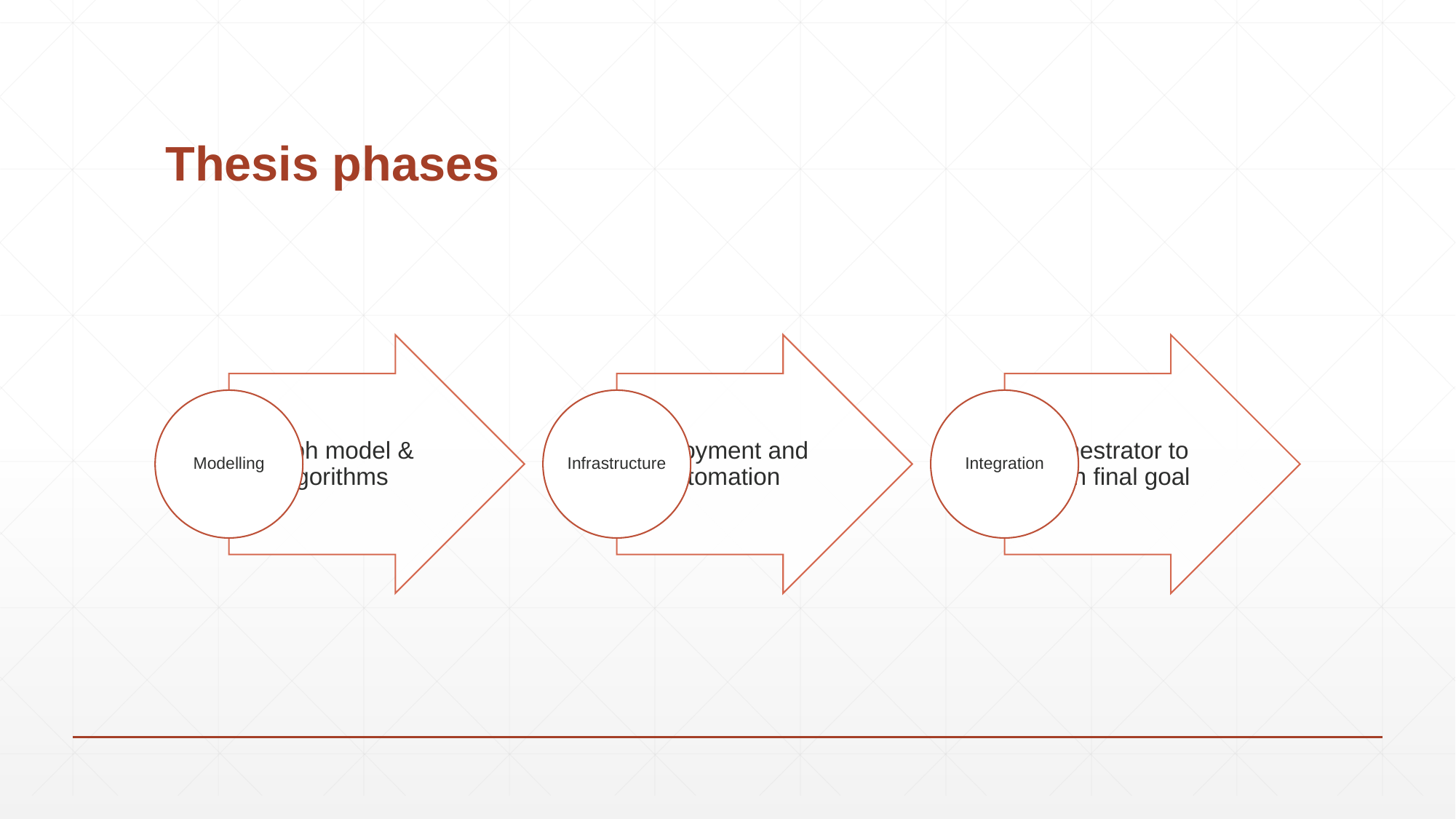

# Thesis phases
Graph model & algorithms
Modelling
Deployment and automation
Infrastructure
Orchestrator to reach final goal
Integration